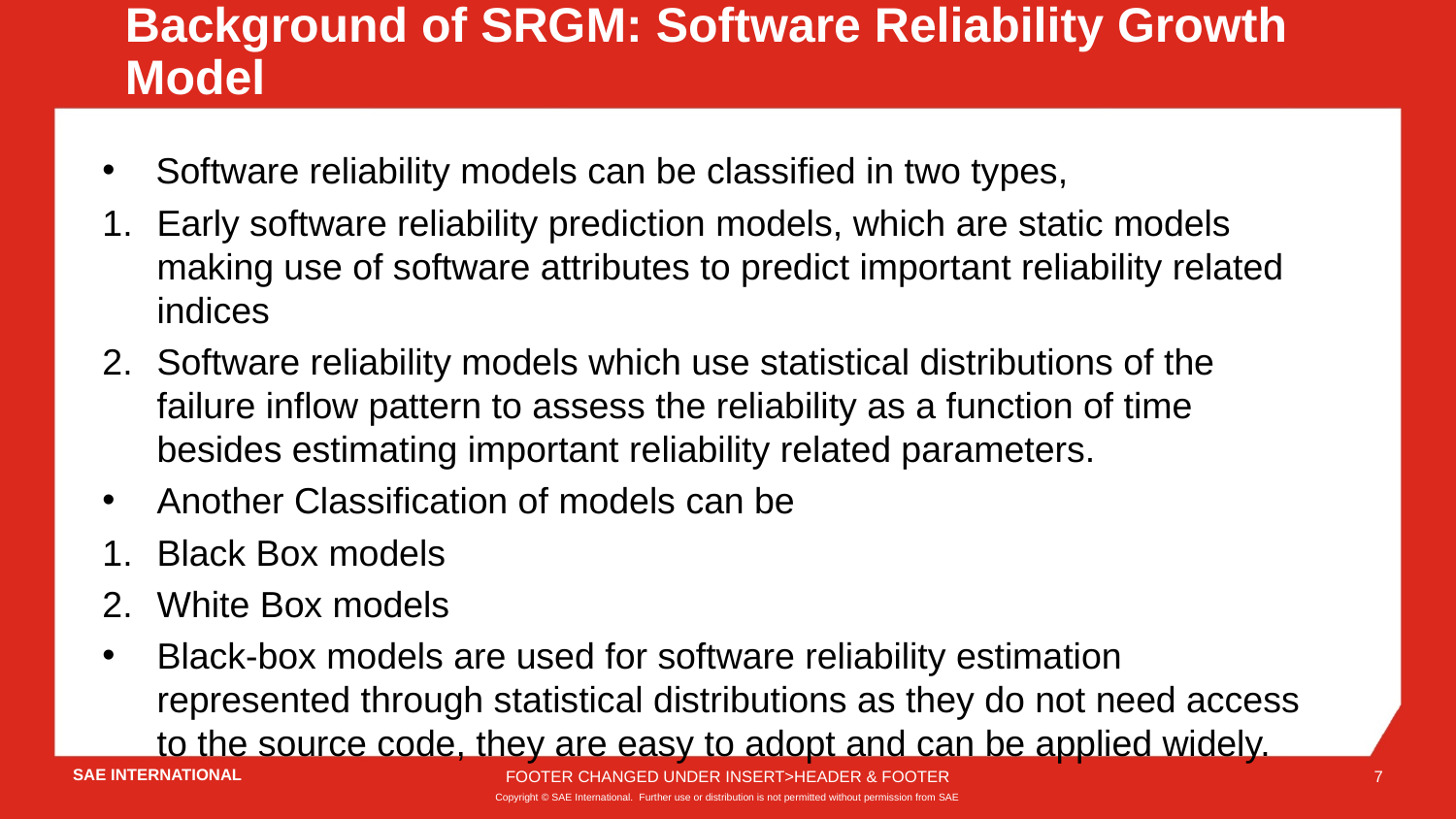

Background of SRGM: Software Reliability Growth Model
    Software reliability models can be classified in two types,
Early software reliability prediction models, which are static models making use of software attributes to predict important reliability related indices
Software reliability models which use statistical distributions of the failure inflow pattern to assess the reliability as a function of time besides estimating important reliability related parameters.
Another Classification of models can be
Black Box models
White Box models
Black-box models are used for software reliability estimation represented through statistical distributions as they do not need access to the source code, they are easy to adopt and can be applied widely.

FOOTER CHANGED UNDER INSERT>HEADER & FOOTER
7